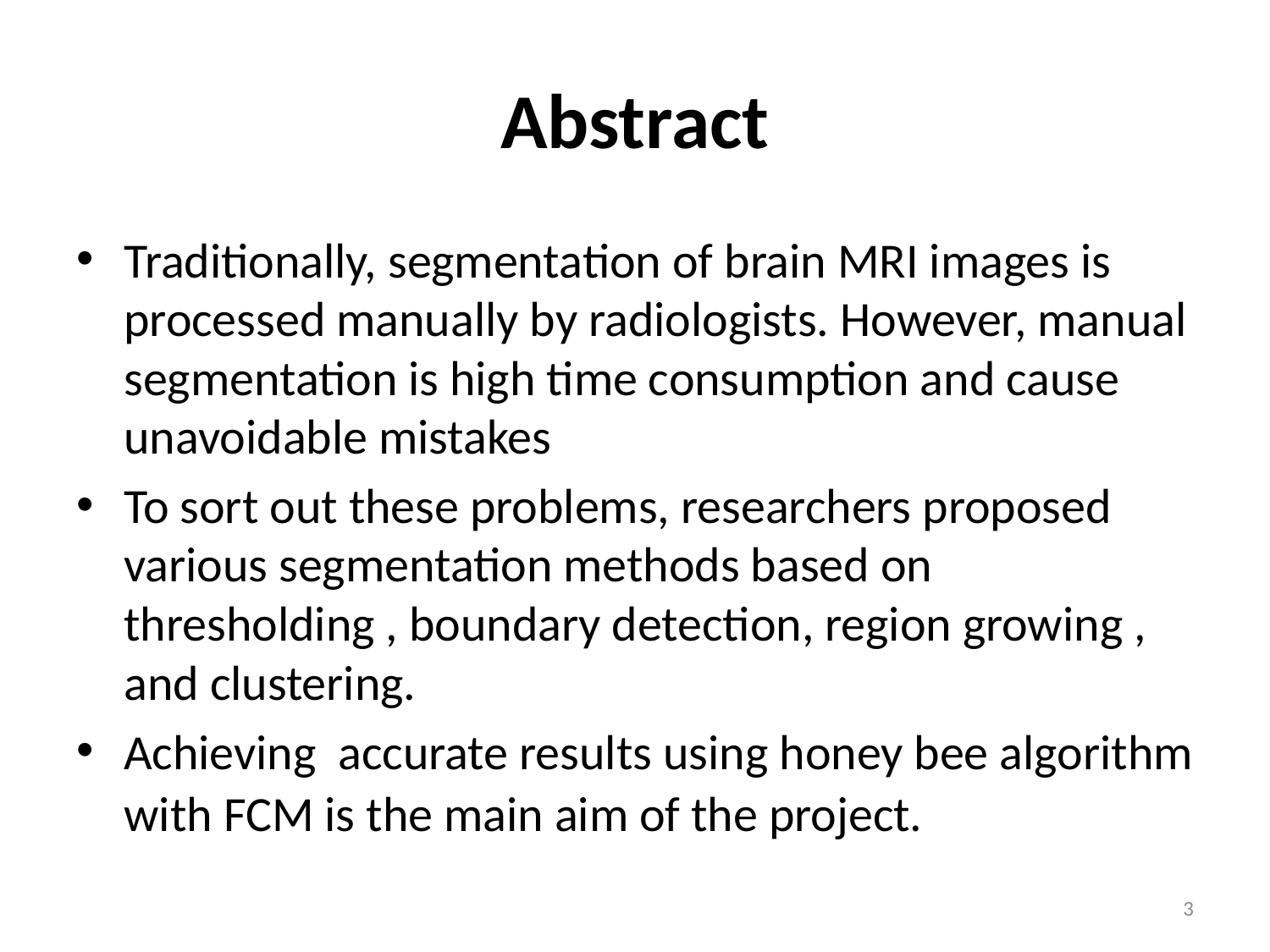

# Abstract
Traditionally, segmentation of brain MRI images is processed manually by radiologists. However, manual segmentation is high time consumption and cause unavoidable mistakes
To sort out these problems, researchers proposed various segmentation methods based on thresholding , boundary detection, region growing , and clustering.
Achieving  accurate results using honey bee algorithm with FCM is the main aim of the project.

3